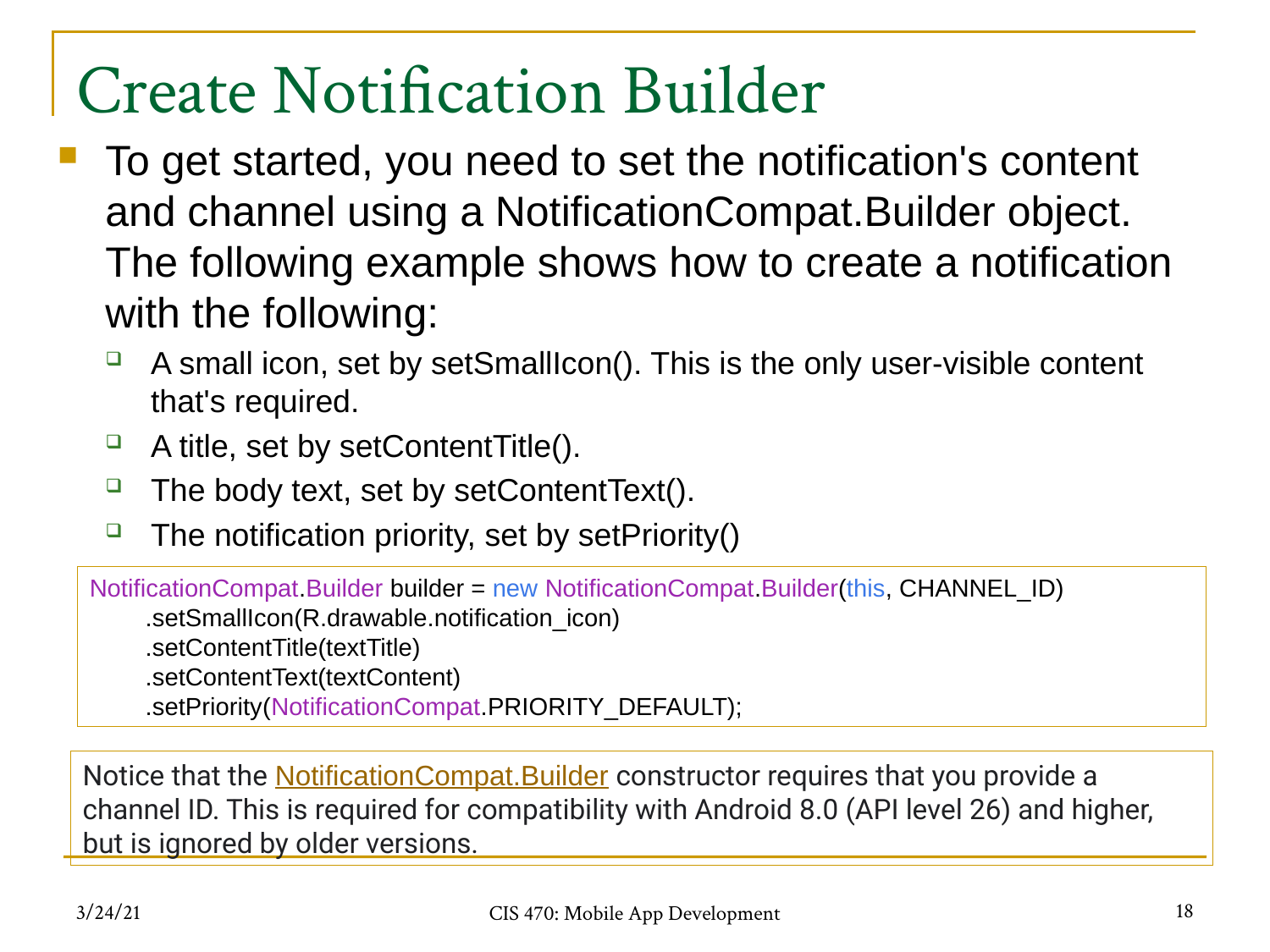

Create Notification Builder
To get started, you need to set the notification's content and channel using a NotificationCompat.Builder object. The following example shows how to create a notification with the following:
A small icon, set by setSmallIcon(). This is the only user-visible content that's required.
A title, set by setContentTitle().
The body text, set by setContentText().
The notification priority, set by setPriority()
NotificationCompat.Builder builder = new NotificationCompat.Builder(this, CHANNEL_ID)
        .setSmallIcon(R.drawable.notification_icon)
        .setContentTitle(textTitle)
        .setContentText(textContent)
        .setPriority(NotificationCompat.PRIORITY_DEFAULT);
Notice that the NotificationCompat.Builder constructor requires that you provide a channel ID. This is required for compatibility with Android 8.0 (API level 26) and higher, but is ignored by older versions.
3/24/21
18
CIS 470: Mobile App Development